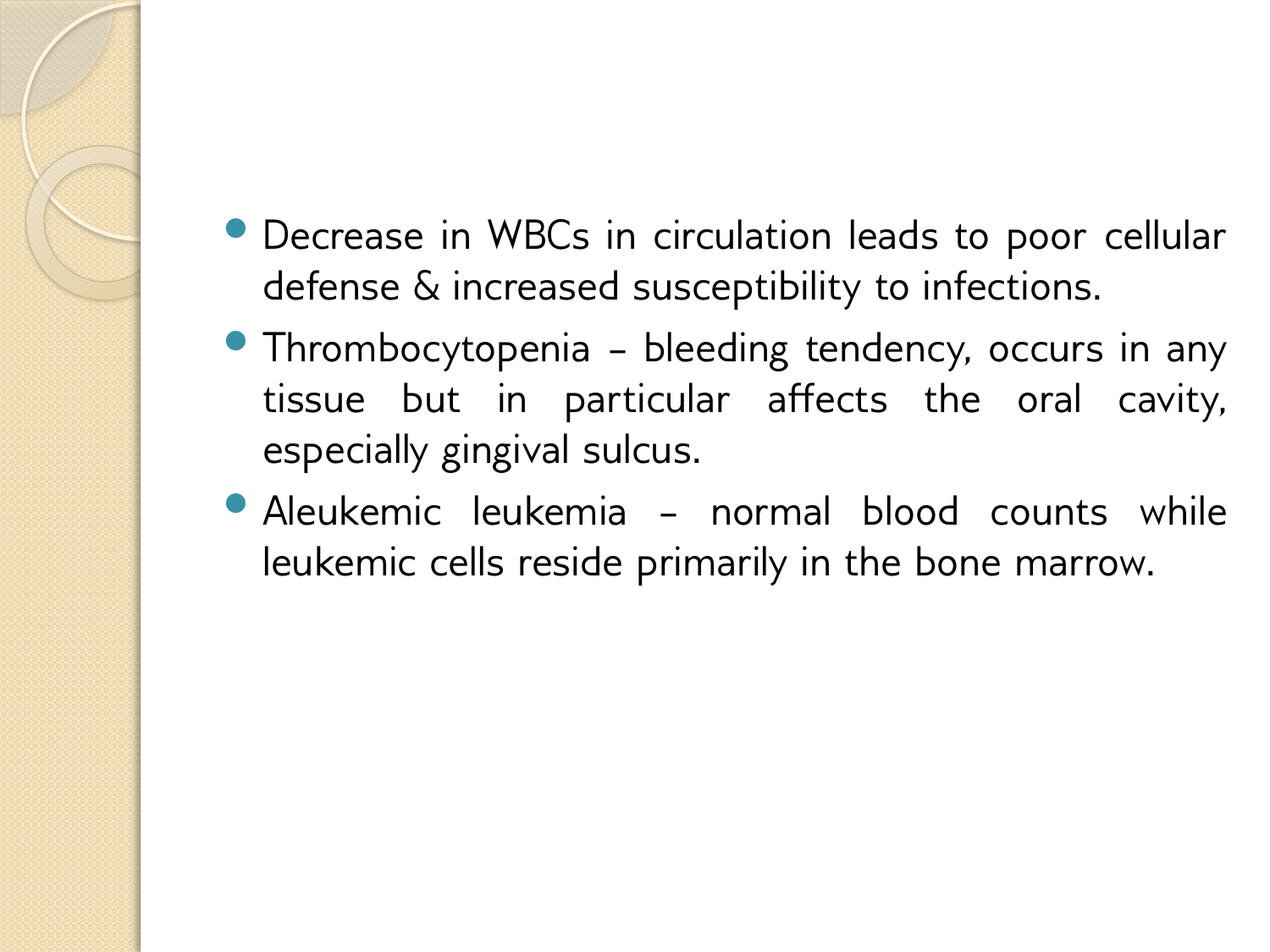

#
Decrease in WBCs in circulation leads to poor cellular defense & increased susceptibility to infections.
Thrombocytopenia – bleeding tendency, occurs in any tissue but in particular affects the oral cavity, especially gingival sulcus.
Aleukemic leukemia – normal blood counts while leukemic cells reside primarily in the bone marrow.